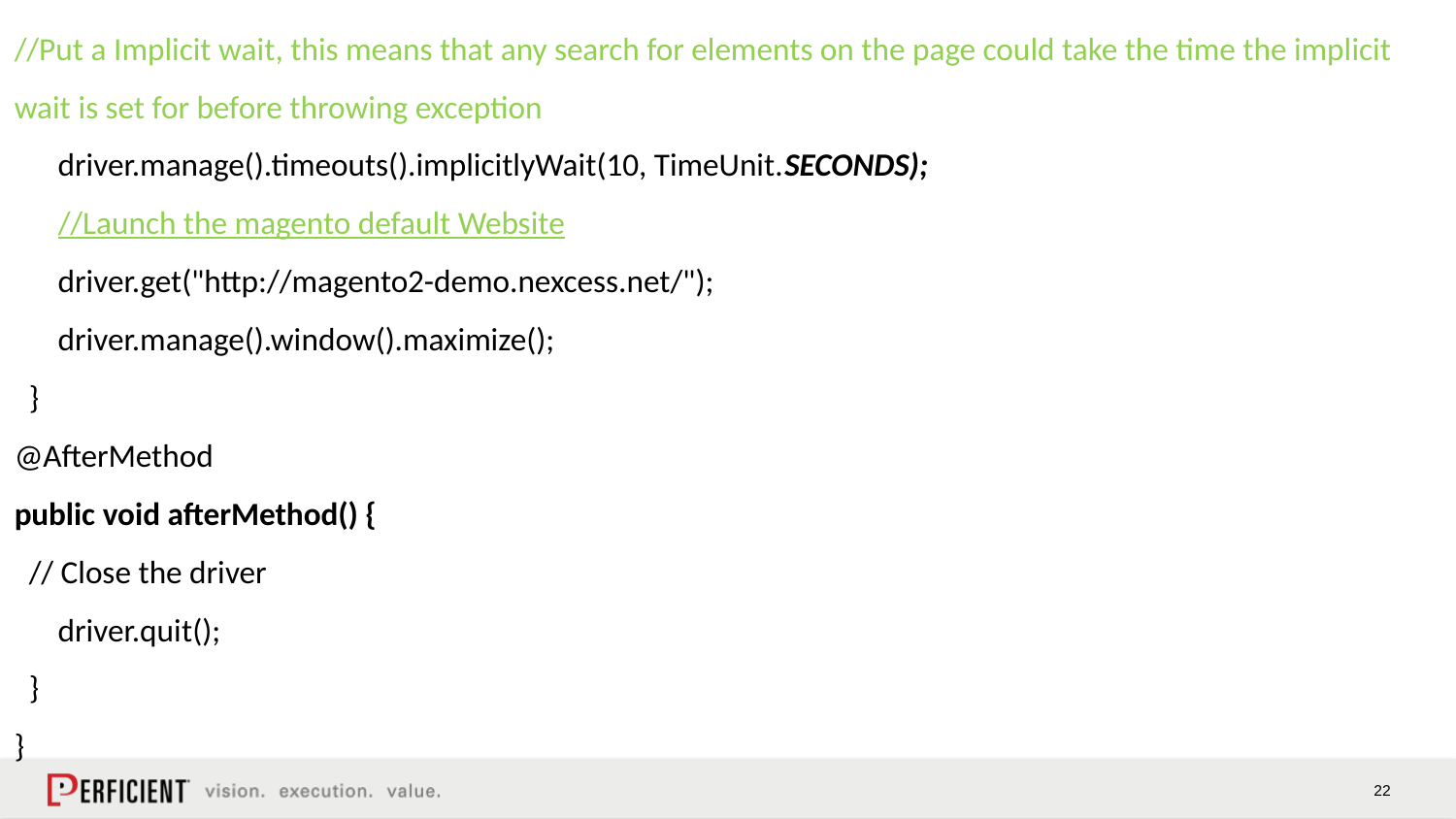

# //Put a Implicit wait, this means that any search for elements on the page could take the time the implicit wait is set for before throwing exception driver.manage().timeouts().implicitlyWait(10, TimeUnit.SECONDS); //Launch the magento default Website driver.get("http://magento2-demo.nexcess.net/"); driver.manage().window().maximize(); } @AfterMethod public void afterMethod() { // Close the driver driver.quit(); } }